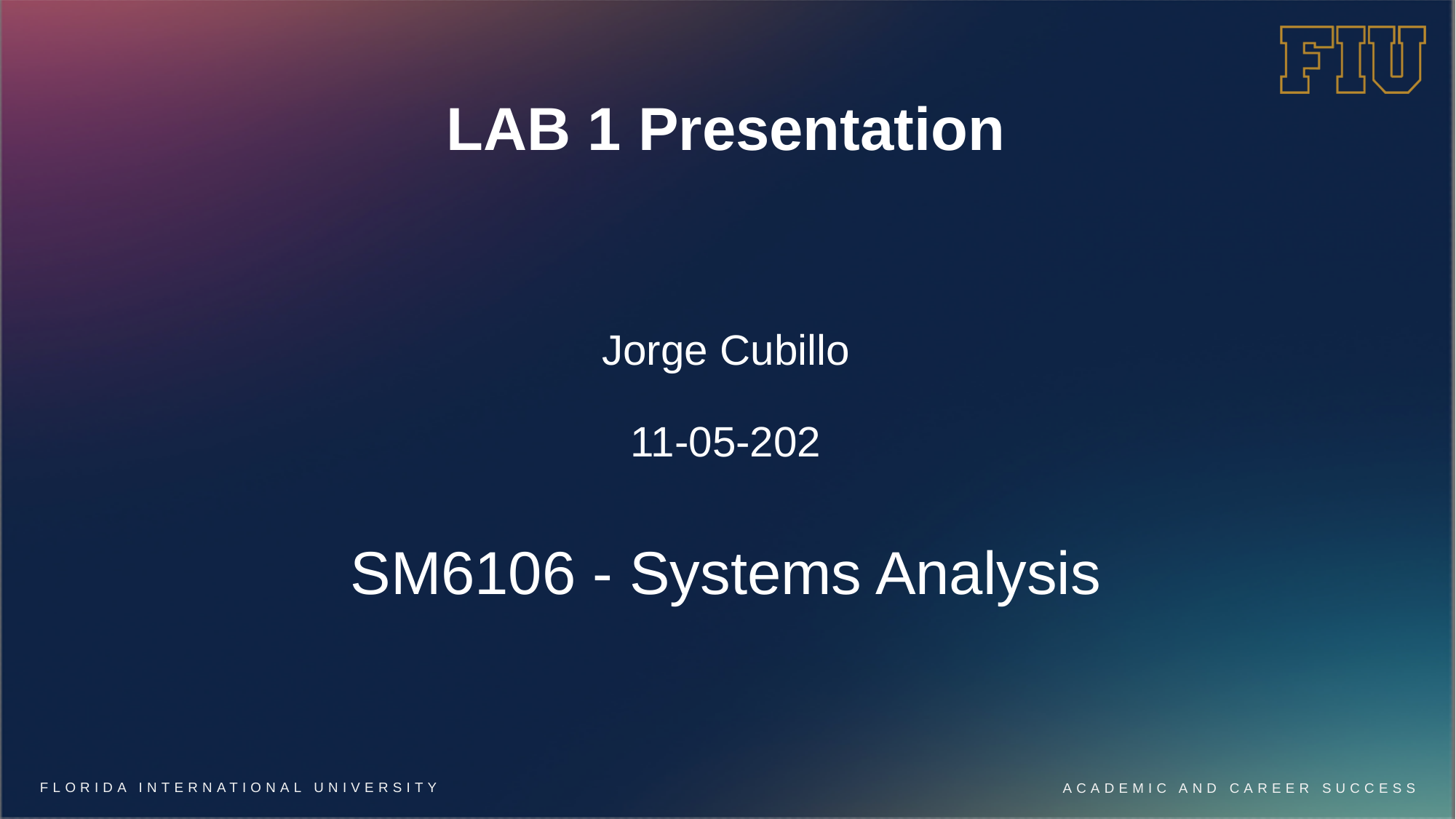

# LAB 1 Presentation
Jorge Cubillo
11-05-202

SM6106 - Systems Analysis